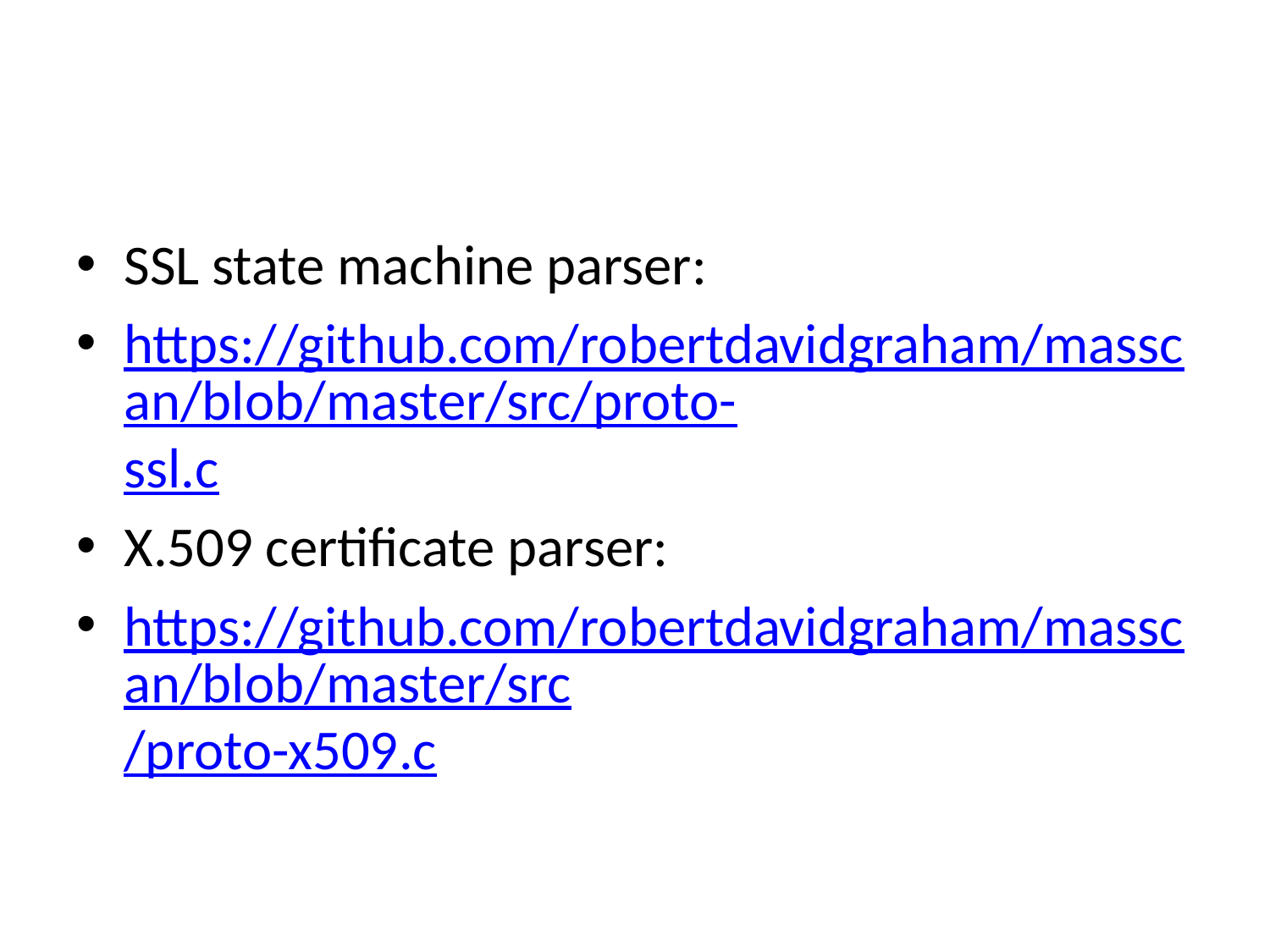

#
SSL state machine parser:
https://github.com/robertdavidgraham/masscan/blob/master/src/proto-ssl.c
X.509 certificate parser:
https://github.com/robertdavidgraham/masscan/blob/master/src/proto-x509.c